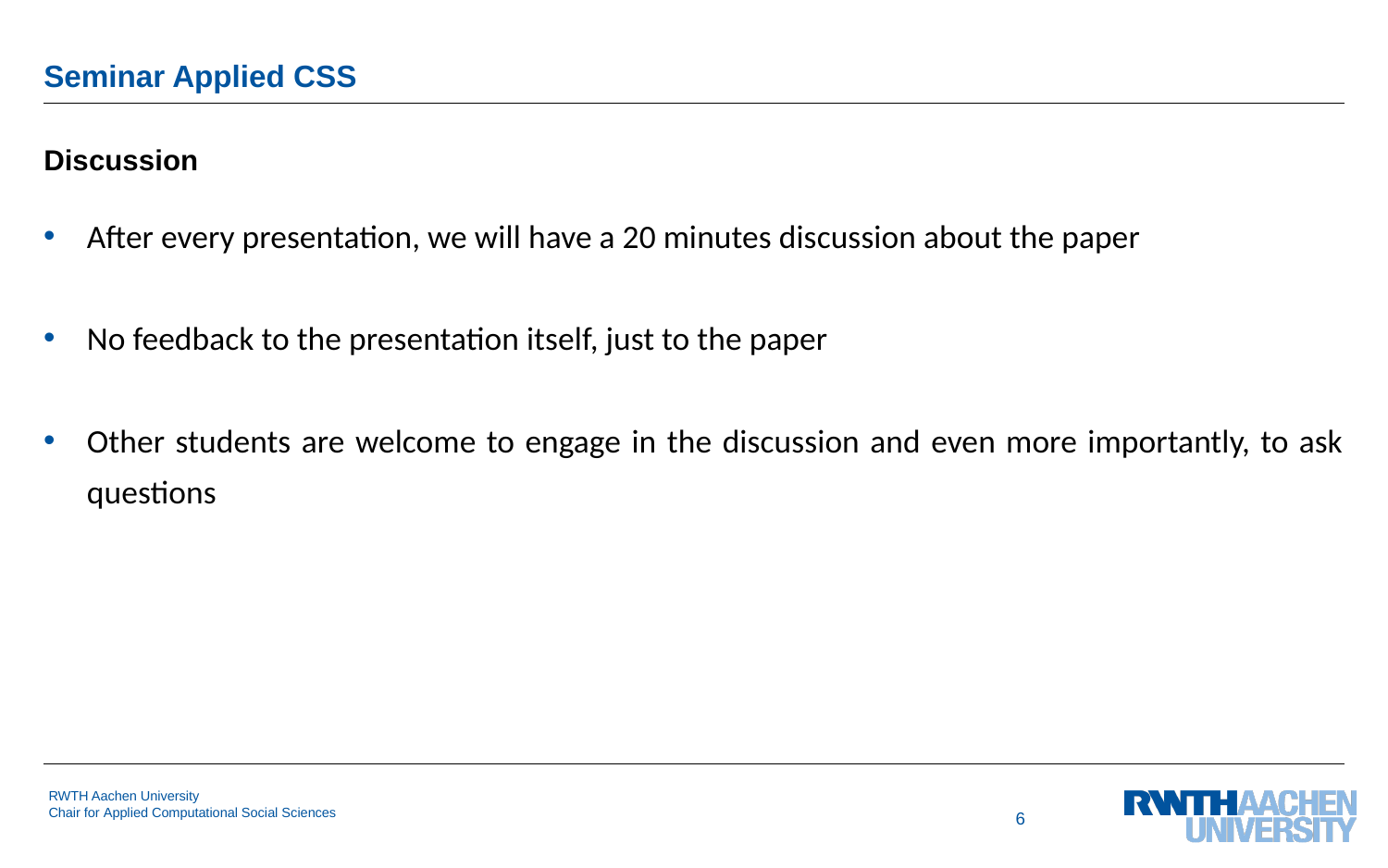

# Seminar Applied CSS
Discussion
After every presentation, we will have a 20 minutes discussion about the paper

No feedback to the presentation itself, just to the paper

Other students are welcome to engage in the discussion and even more importantly, to ask questions

6